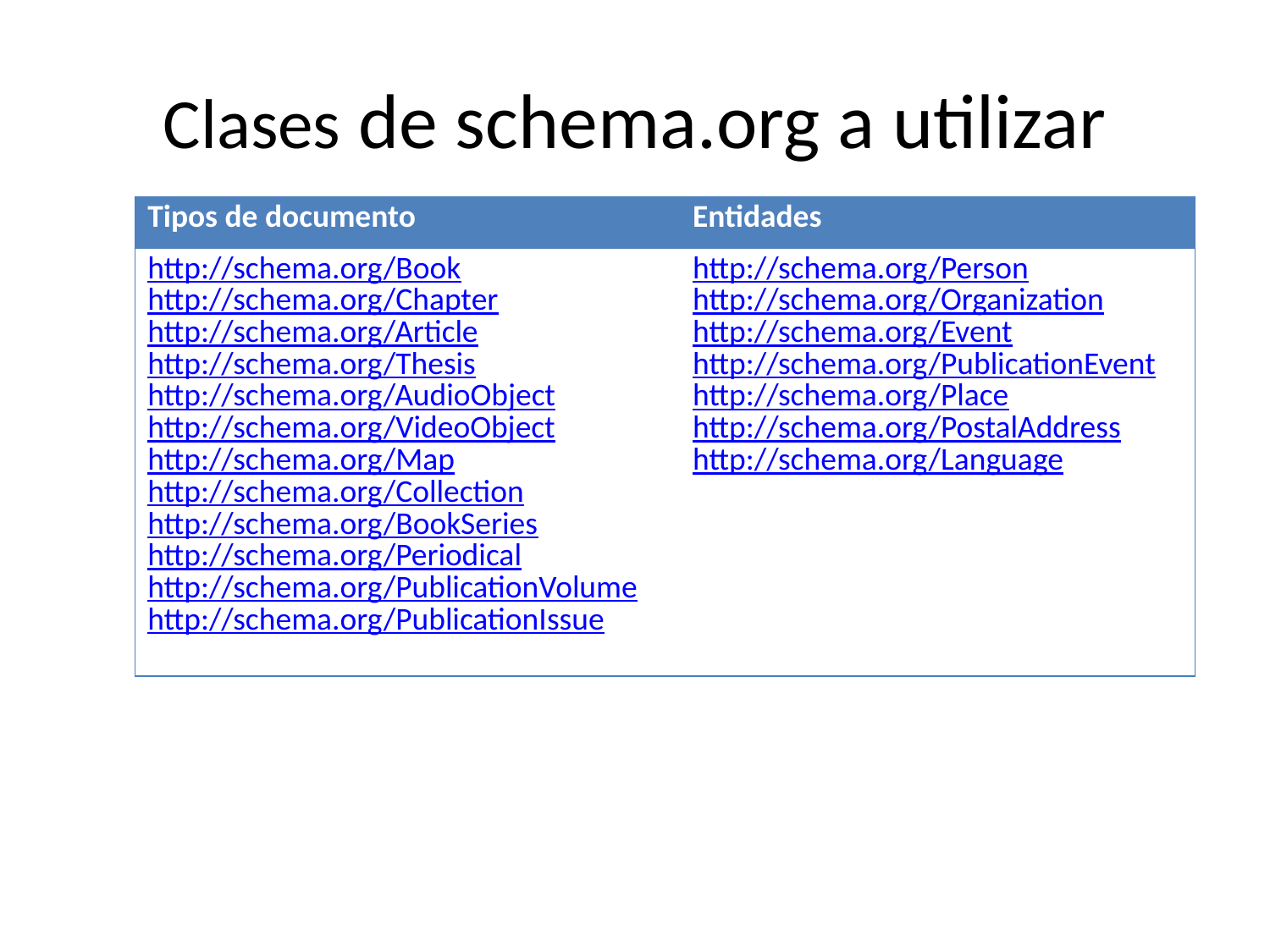

# Clases de schema.org a utilizar
| Tipos de documento | Entidades |
| --- | --- |
| http://schema.org/Book http://schema.org/Chapter http://schema.org/Article http://schema.org/Thesis http://schema.org/AudioObject http://schema.org/VideoObject http://schema.org/Map http://schema.org/Collection http://schema.org/BookSeries http://schema.org/Periodical http://schema.org/PublicationVolume http://schema.org/PublicationIssue | http://schema.org/Person http://schema.org/Organization http://schema.org/Event http://schema.org/PublicationEvent http://schema.org/Place http://schema.org/PostalAddress http://schema.org/Language |